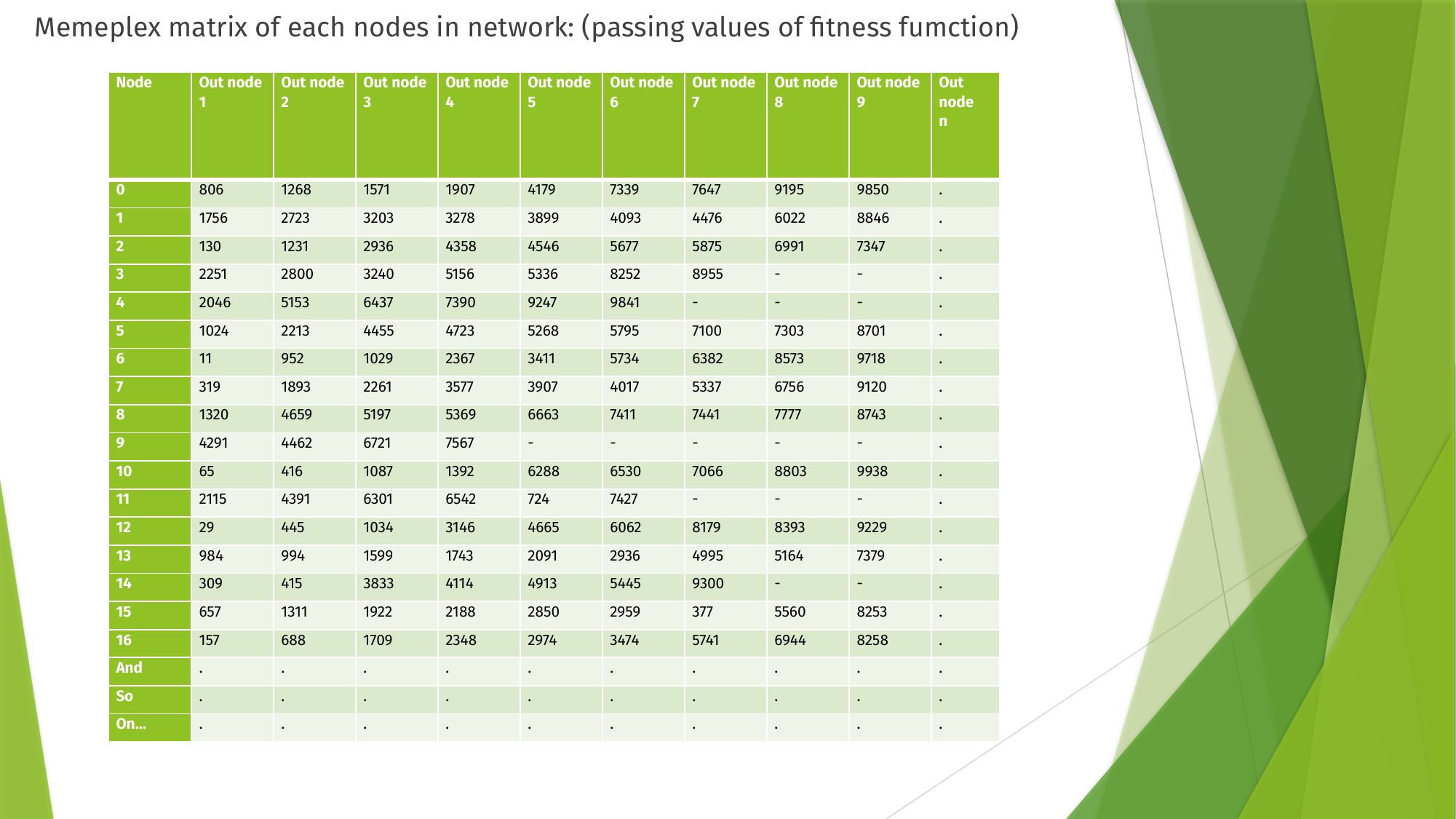

Memeplex matrix of each nodes in network: (passing values of fitness fumction)

| Node | Out node 1 | Out node 2 | Out node 3 | Out node 4 | Out node 5 | Out node 6 | Out node 7 | Out node 8 | Out node 9 | Out node n |
| --- | --- | --- | --- | --- | --- | --- | --- | --- | --- | --- |
| 0 | 806 | 1268 | 1571 | 1907 | 4179 | 7339 | 7647 | 9195 | 9850 | . |
| 1 | 1756 | 2723 | 3203 | 3278 | 3899 | 4093 | 4476 | 6022 | 8846 | . |
| 2 | 130 | 1231 | 2936 | 4358 | 4546 | 5677 | 5875 | 6991 | 7347 | . |
| 3 | 2251 | 2800 | 3240 | 5156 | 5336 | 8252 | 8955 | - | - | . |
| 4 | 2046 | 5153 | 6437 | 7390 | 9247 | 9841 | - | - | - | . |
| 5 | 1024 | 2213 | 4455 | 4723 | 5268 | 5795 | 7100 | 7303 | 8701 | . |
| 6 | 11 | 952 | 1029 | 2367 | 3411 | 5734 | 6382 | 8573 | 9718 | . |
| 7 | 319 | 1893 | 2261 | 3577 | 3907 | 4017 | 5337 | 6756 | 9120 | . |
| 8 | 1320 | 4659 | 5197 | 5369 | 6663 | 7411 | 7441 | 7777 | 8743 | . |
| 9 | 4291 | 4462 | 6721 | 7567 | - | - | - | - | - | . |
| 10 | 65 | 416 | 1087 | 1392 | 6288 | 6530 | 7066 | 8803 | 9938 | . |
| 11 | 2115 | 4391 | 6301 | 6542 | 724 | 7427 | - | - | - | . |
| 12 | 29 | 445 | 1034 | 3146 | 4665 | 6062 | 8179 | 8393 | 9229 | . |
| 13 | 984 | 994 | 1599 | 1743 | 2091 | 2936 | 4995 | 5164 | 7379 | . |
| 14 | 309 | 415 | 3833 | 4114 | 4913 | 5445 | 9300 | - | - | . |
| 15 | 657 | 1311 | 1922 | 2188 | 2850 | 2959 | 377 | 5560 | 8253 | . |
| 16 | 157 | 688 | 1709 | 2348 | 2974 | 3474 | 5741 | 6944 | 8258 | . |
| And | . | . | . | . | . | . | . | . | . | . |
| So | . | . | . | . | . | . | . | . | . | . |
| On… | . | . | . | . | . | . | . | . | . | . |